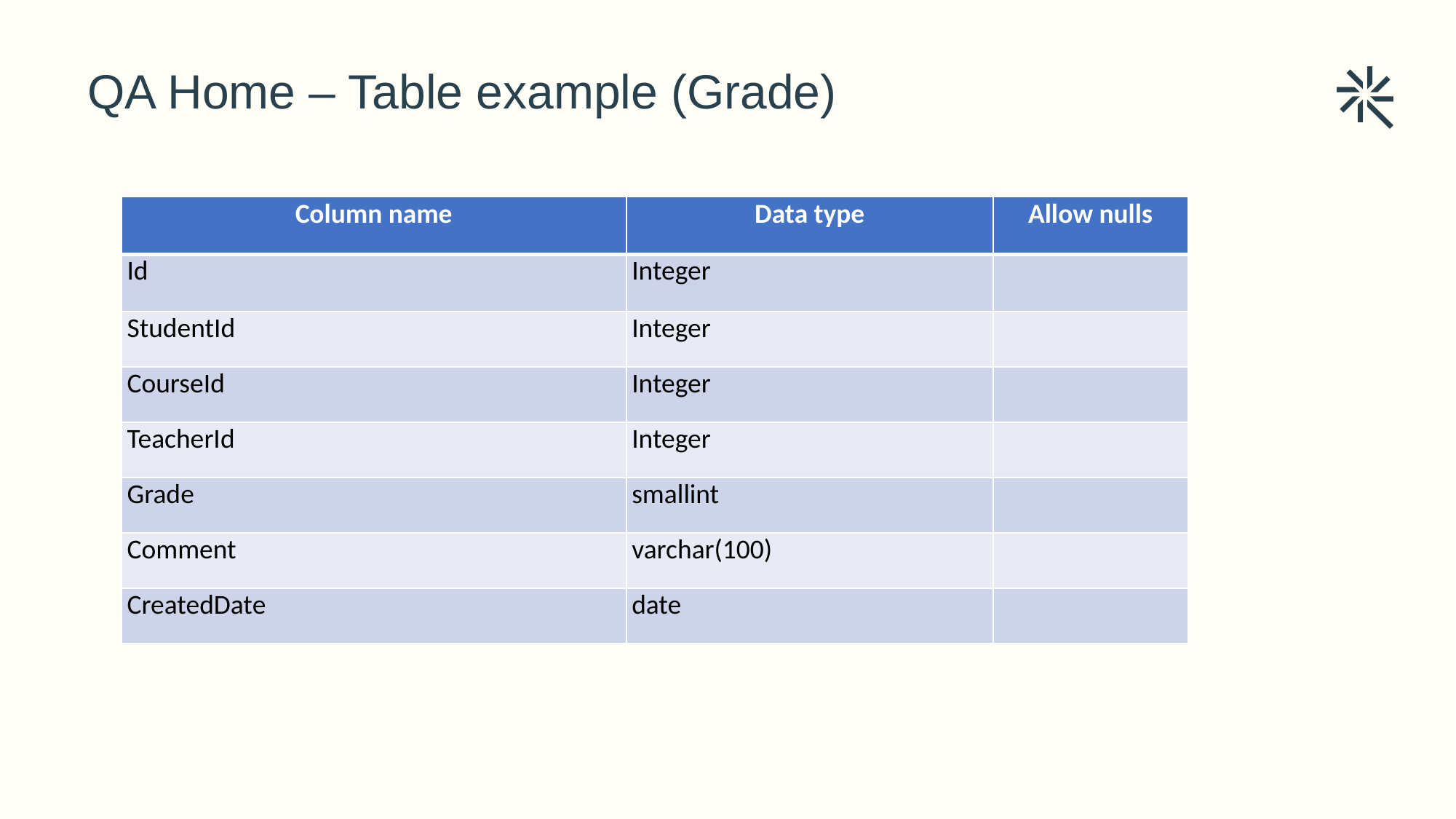

# QA Home – Table example (Grade)
| Column name | Data type | Allow nulls |
| --- | --- | --- |
| Id | Integer |  |
| StudentId | Integer |  |
| CourseId | Integer |  |
| TeacherId | Integer |  |
| Grade | smallint |  |
| Comment | varchar(100) |  |
| CreatedDate | date |  |